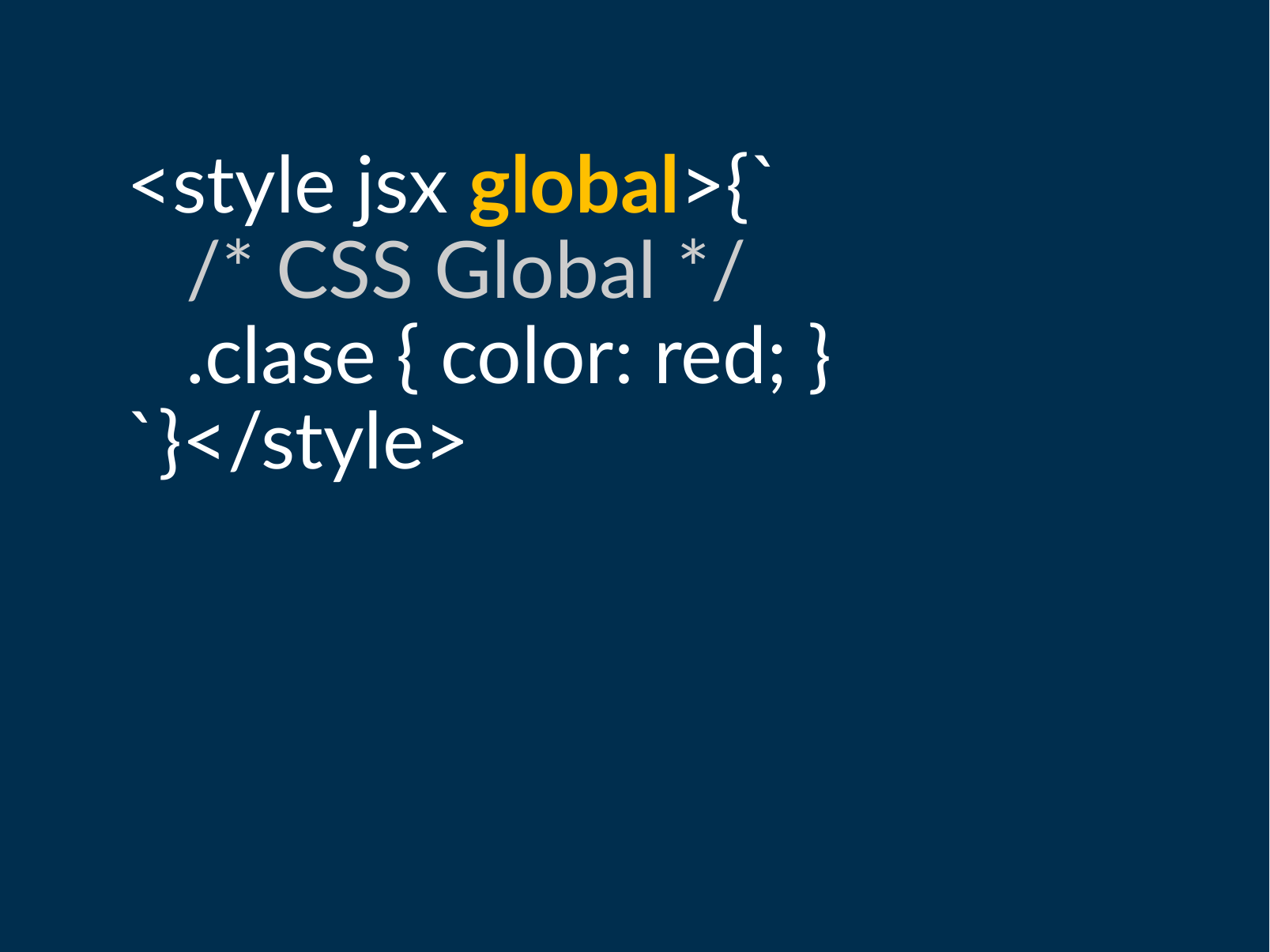

<style jsx global>{`
/* CSS Global */
.clase { color: red; }
`}</style>